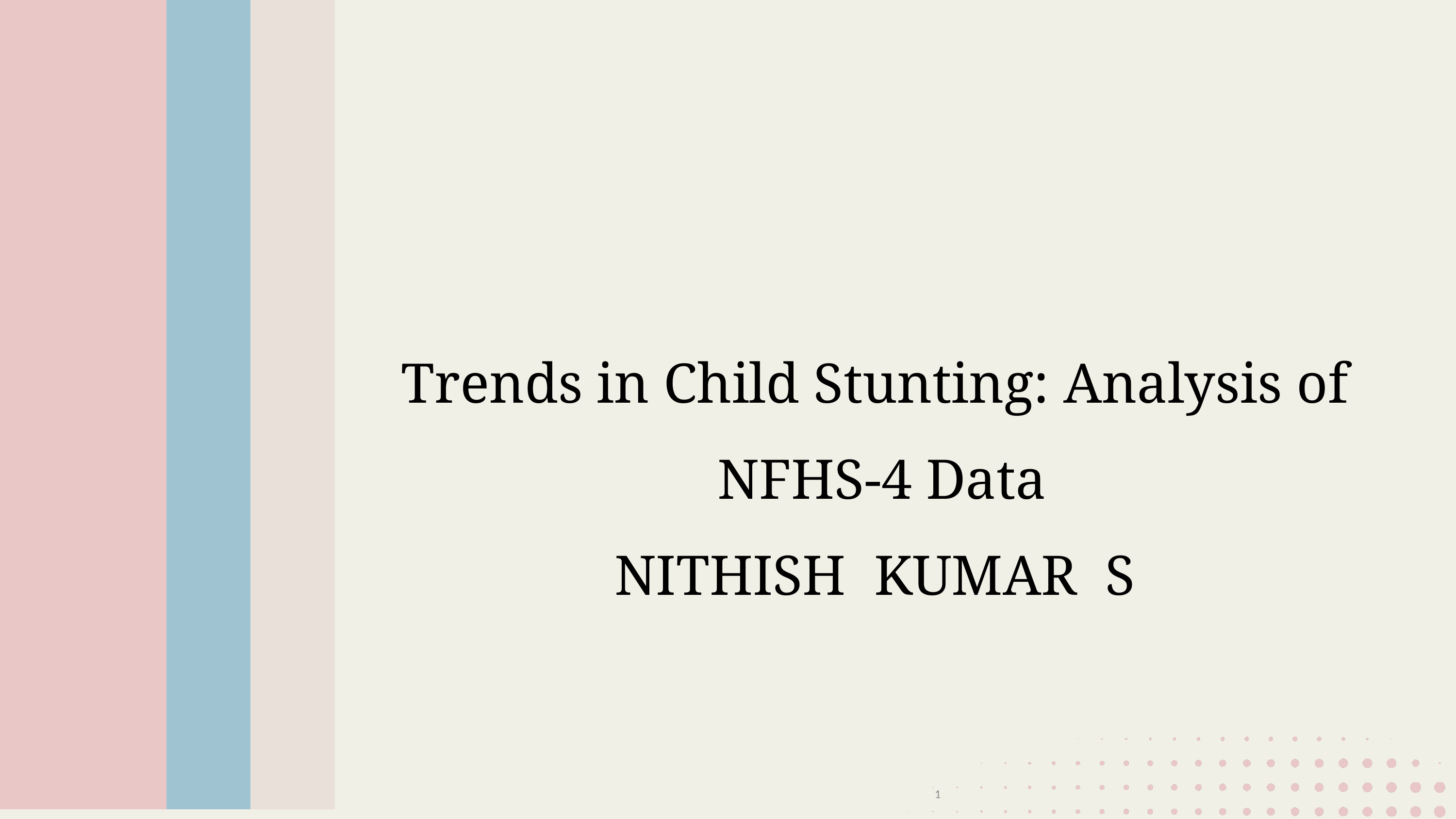

Trends in Child Stunting: Analysis of
 NFHS-4 Data
NITHISH  KUMAR  S

1